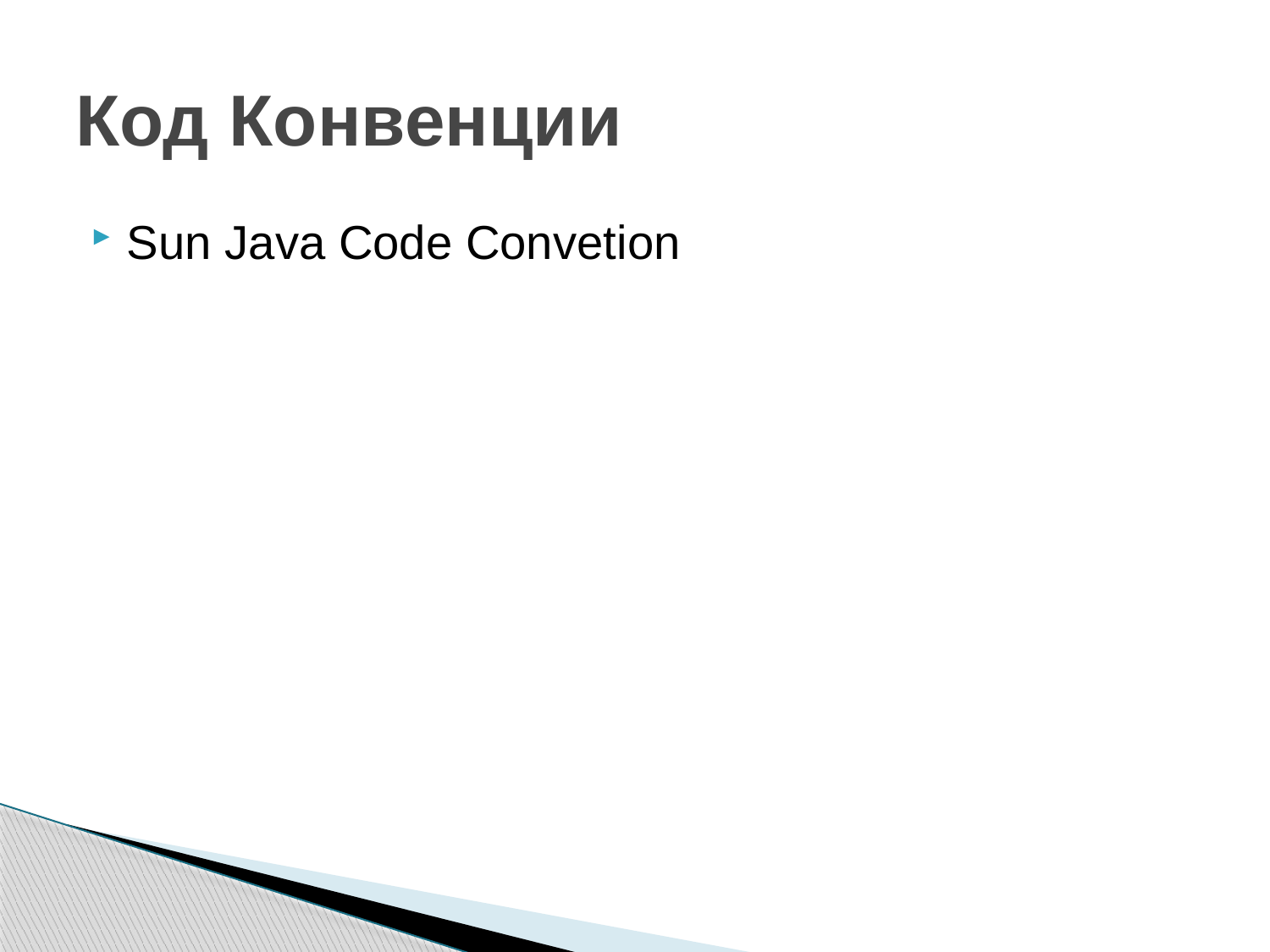

# Код Конвенции
Sun Java Code Convetion